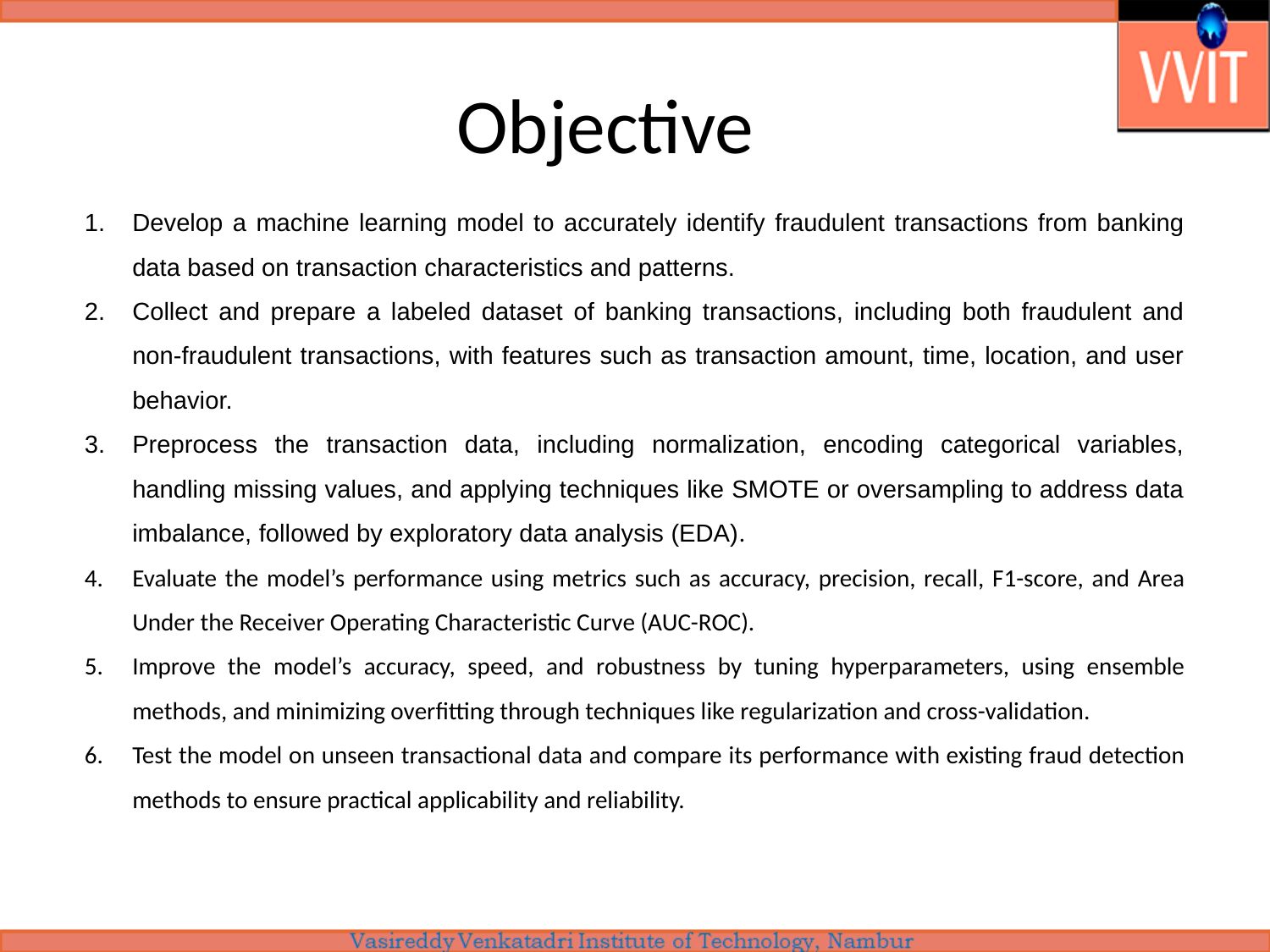

# Objective
Develop a machine learning model to accurately identify fraudulent transactions from banking data based on transaction characteristics and patterns.
Collect and prepare a labeled dataset of banking transactions, including both fraudulent and non-fraudulent transactions, with features such as transaction amount, time, location, and user behavior.
Preprocess the transaction data, including normalization, encoding categorical variables, handling missing values, and applying techniques like SMOTE or oversampling to address data imbalance, followed by exploratory data analysis (EDA).
Evaluate the model’s performance using metrics such as accuracy, precision, recall, F1-score, and Area Under the Receiver Operating Characteristic Curve (AUC-ROC).
Improve the model’s accuracy, speed, and robustness by tuning hyperparameters, using ensemble methods, and minimizing overfitting through techniques like regularization and cross-validation.
Test the model on unseen transactional data and compare its performance with existing fraud detection methods to ensure practical applicability and reliability.